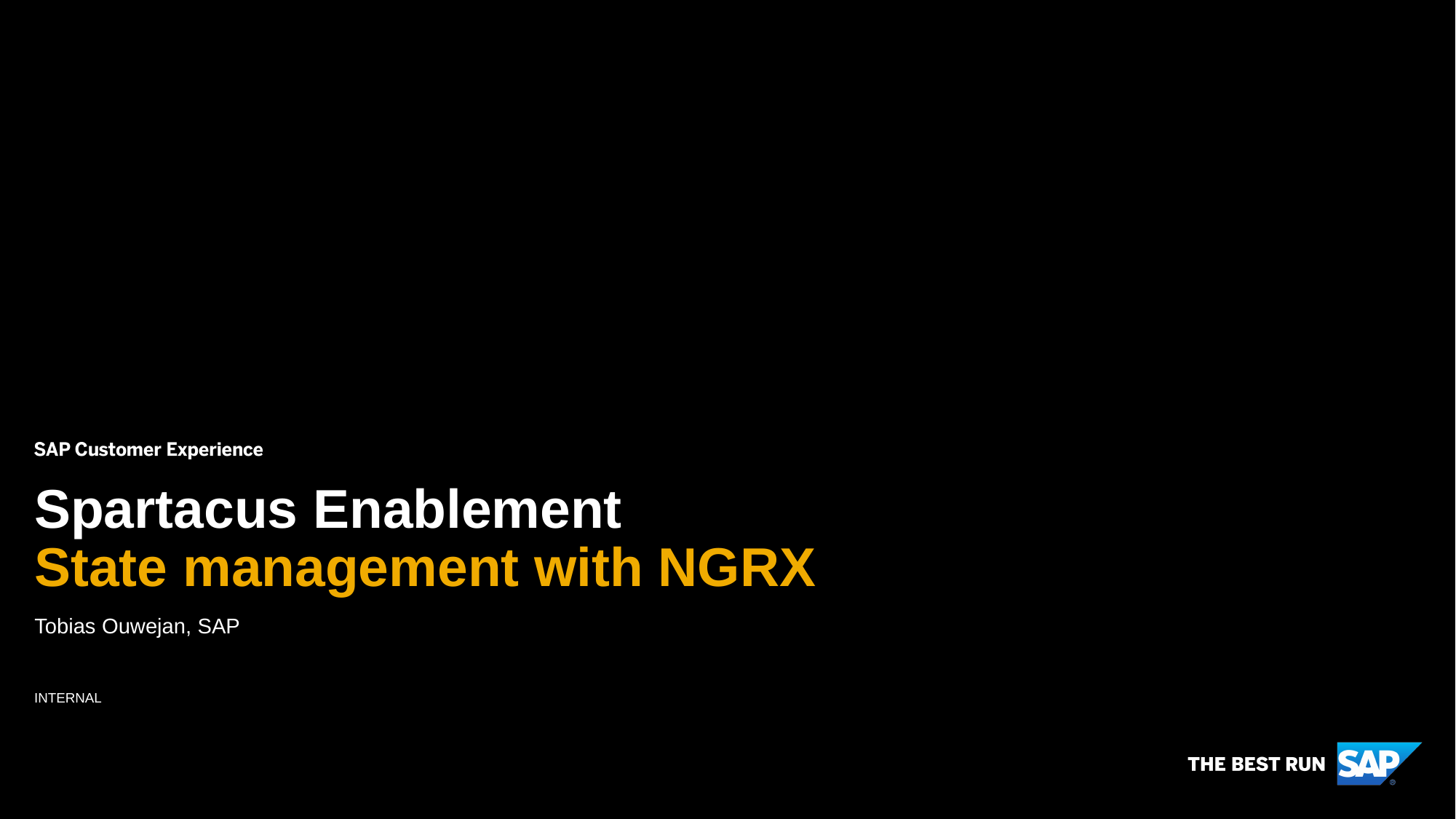

# Spartacus Enablement State management with NGRX
Tobias Ouwejan, SAP